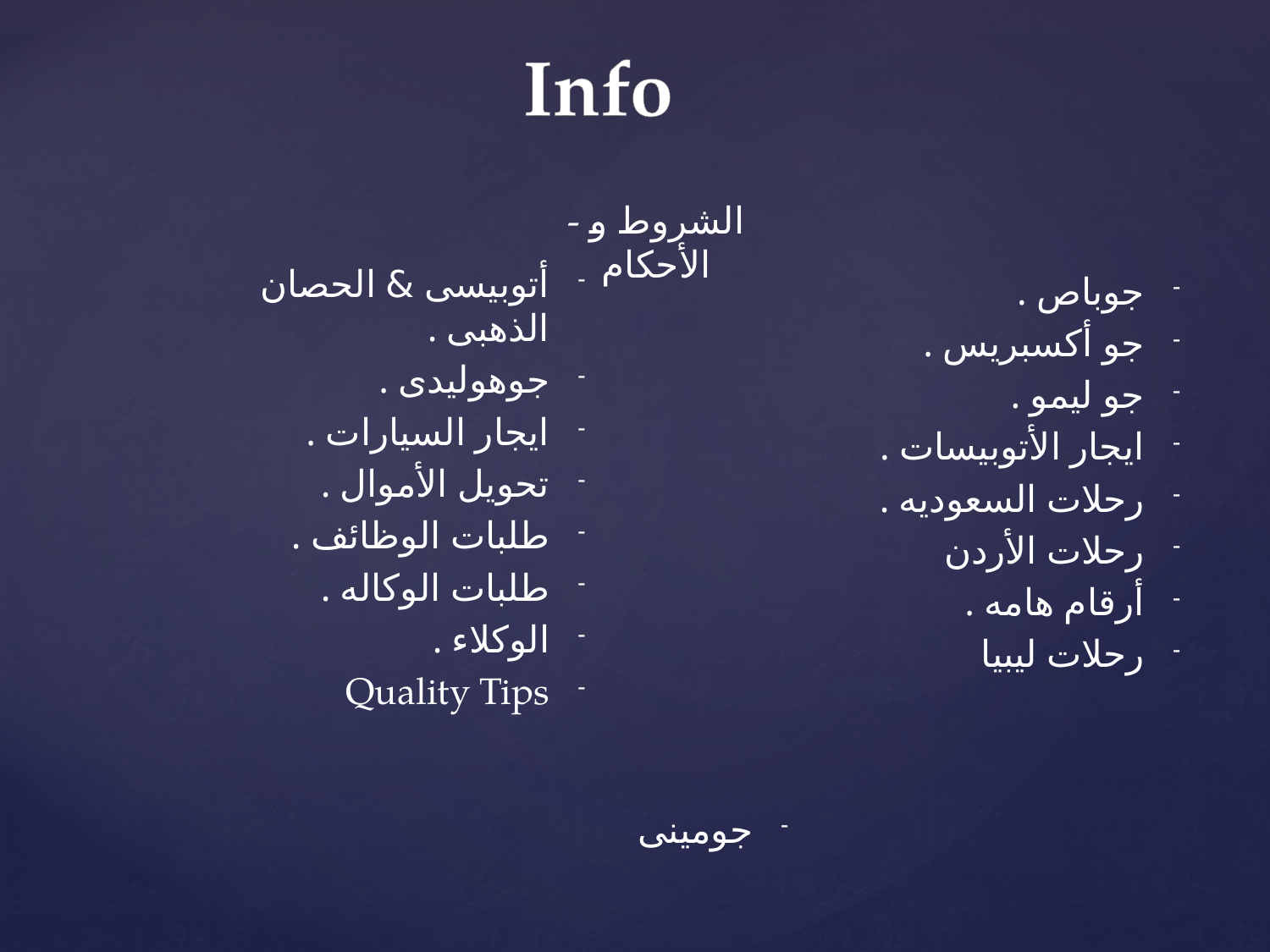

Info
- الشروط و الأحكام
أتوبيسى & الحصان الذهبى .
جوهوليدى .
ايجار السيارات .
تحويل الأموال .
طلبات الوظائف .
طلبات الوكاله .
الوكلاء .
Quality Tips
جوباص .
جو أكسبريس .
جو ليمو .
ايجار الأتوبيسات .
رحلات السعوديه .
رحلات الأردن
أرقام هامه .
رحلات ليبيا

# جومينى